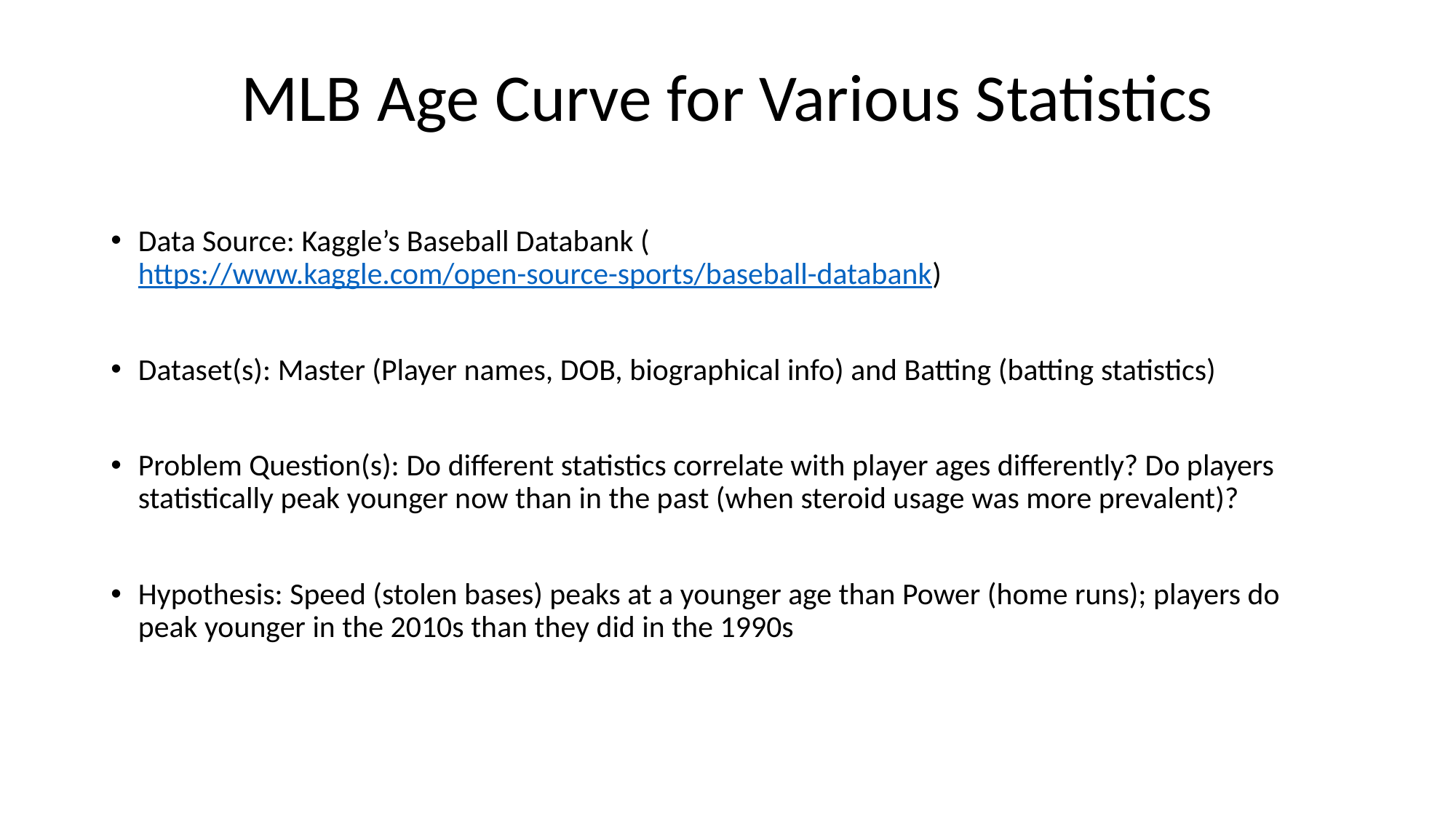

# MLB Age Curve for Various Statistics
Data Source: Kaggle’s Baseball Databank (https://www.kaggle.com/open-source-sports/baseball-databank)

Dataset(s): Master (Player names, DOB, biographical info) and Batting (batting statistics)

Problem Question(s): Do different statistics correlate with player ages differently? Do players statistically peak younger now than in the past (when steroid usage was more prevalent)?

Hypothesis: Speed (stolen bases) peaks at a younger age than Power (home runs); players do peak younger in the 2010s than they did in the 1990s